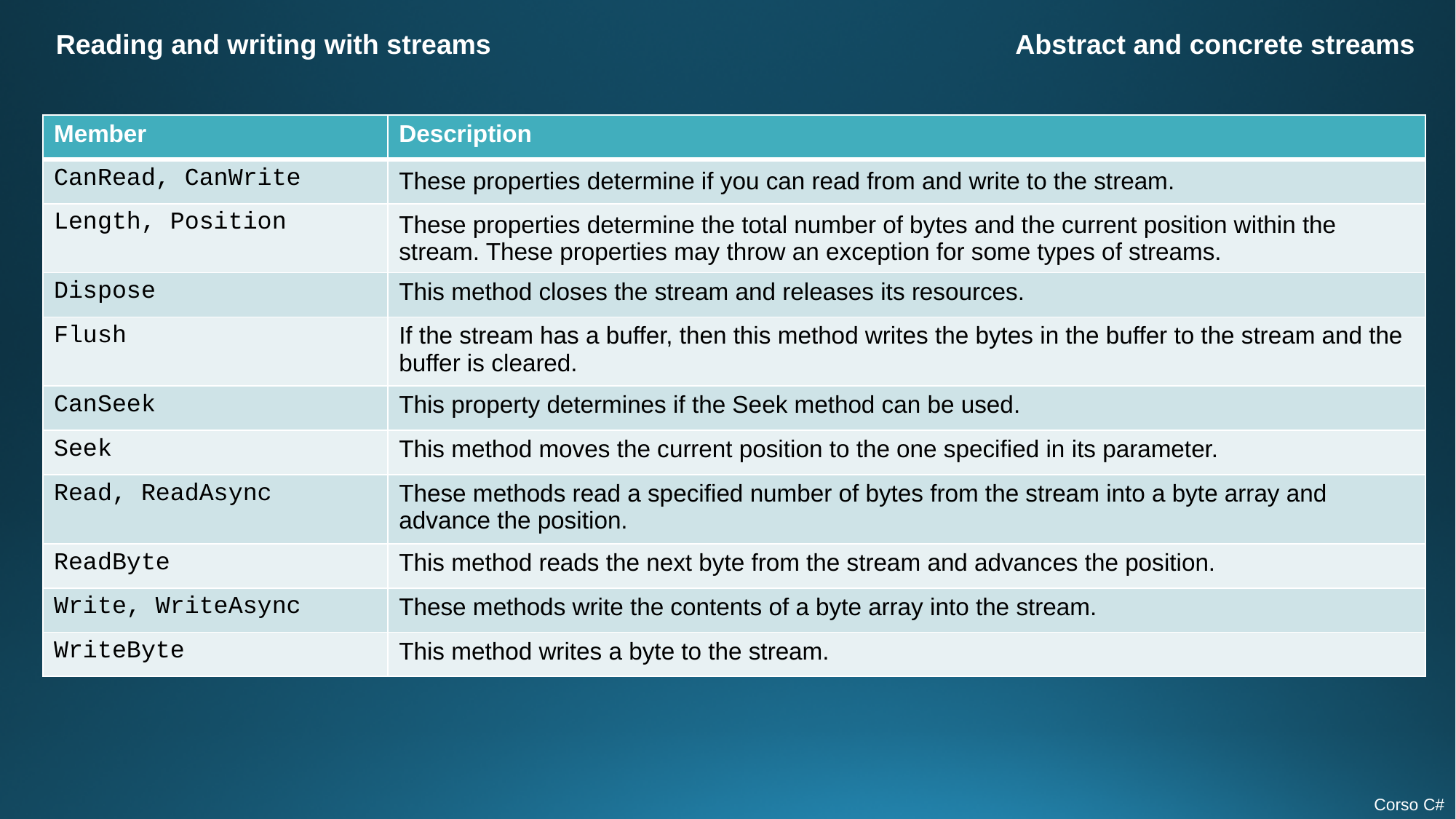

Reading and writing with streams
Abstract and concrete streams
| Member | Description |
| --- | --- |
| CanRead, CanWrite | These properties determine if you can read from and write to the stream. |
| Length, Position | These properties determine the total number of bytes and the current position within the stream. These properties may throw an exception for some types of streams. |
| Dispose | This method closes the stream and releases its resources. |
| Flush | If the stream has a buffer, then this method writes the bytes in the buffer to the stream and the buffer is cleared. |
| CanSeek | This property determines if the Seek method can be used. |
| Seek | This method moves the current position to the one specified in its parameter. |
| Read, ReadAsync | These methods read a specified number of bytes from the stream into a byte array and advance the position. |
| ReadByte | This method reads the next byte from the stream and advances the position. |
| Write, WriteAsync | These methods write the contents of a byte array into the stream. |
| WriteByte | This method writes a byte to the stream. |
Corso C#